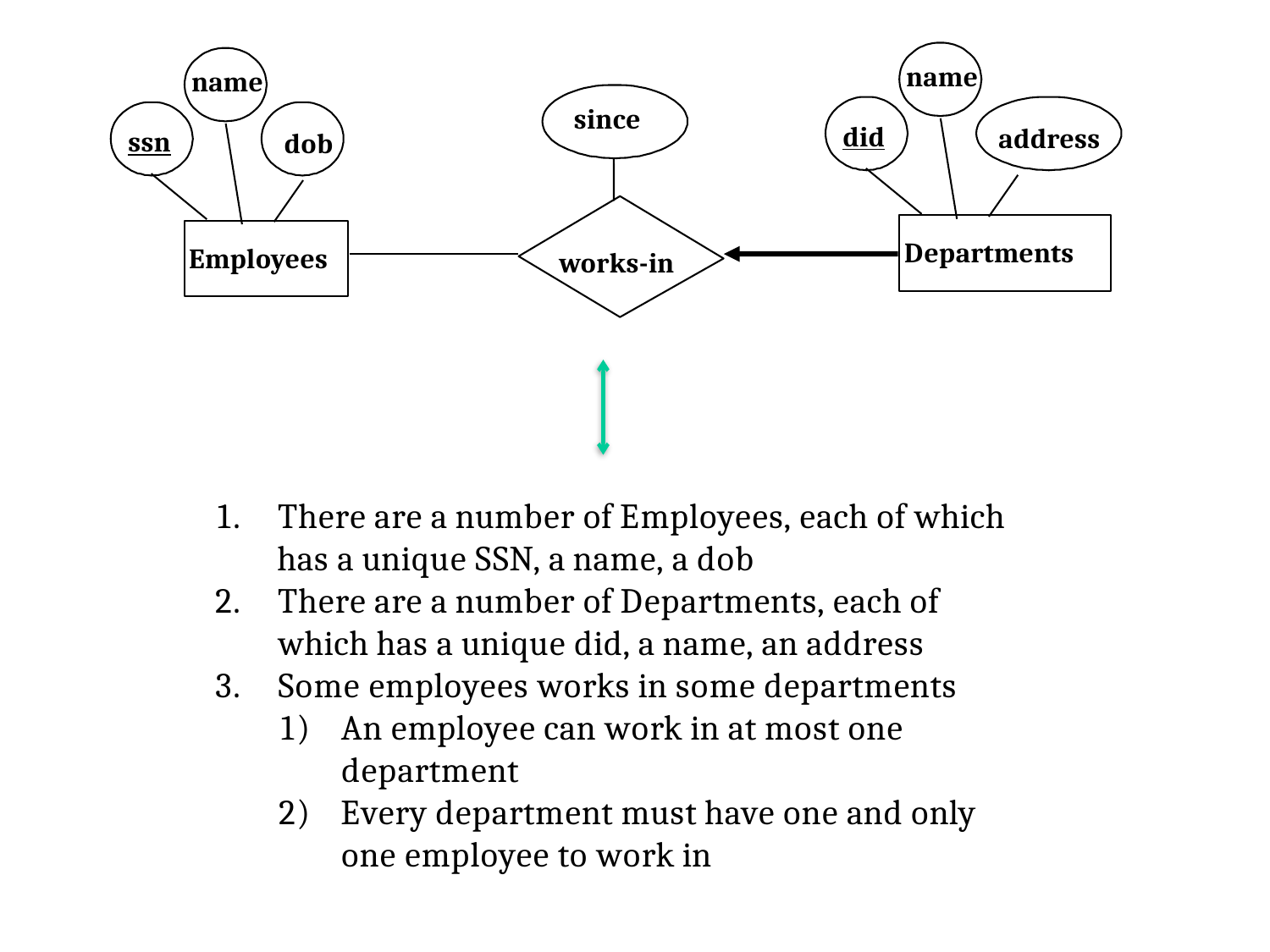

name
name

since

did
address
ssn

dob

Departments
Employees
works-in

There are a number of Employees, each of which has a unique SSN, a name, a dob
There are a number of Departments, each of which has a unique did, a name, an address
Some employees works in some departments
An employee can work in at most one department
Every department must have one and only one employee to work in